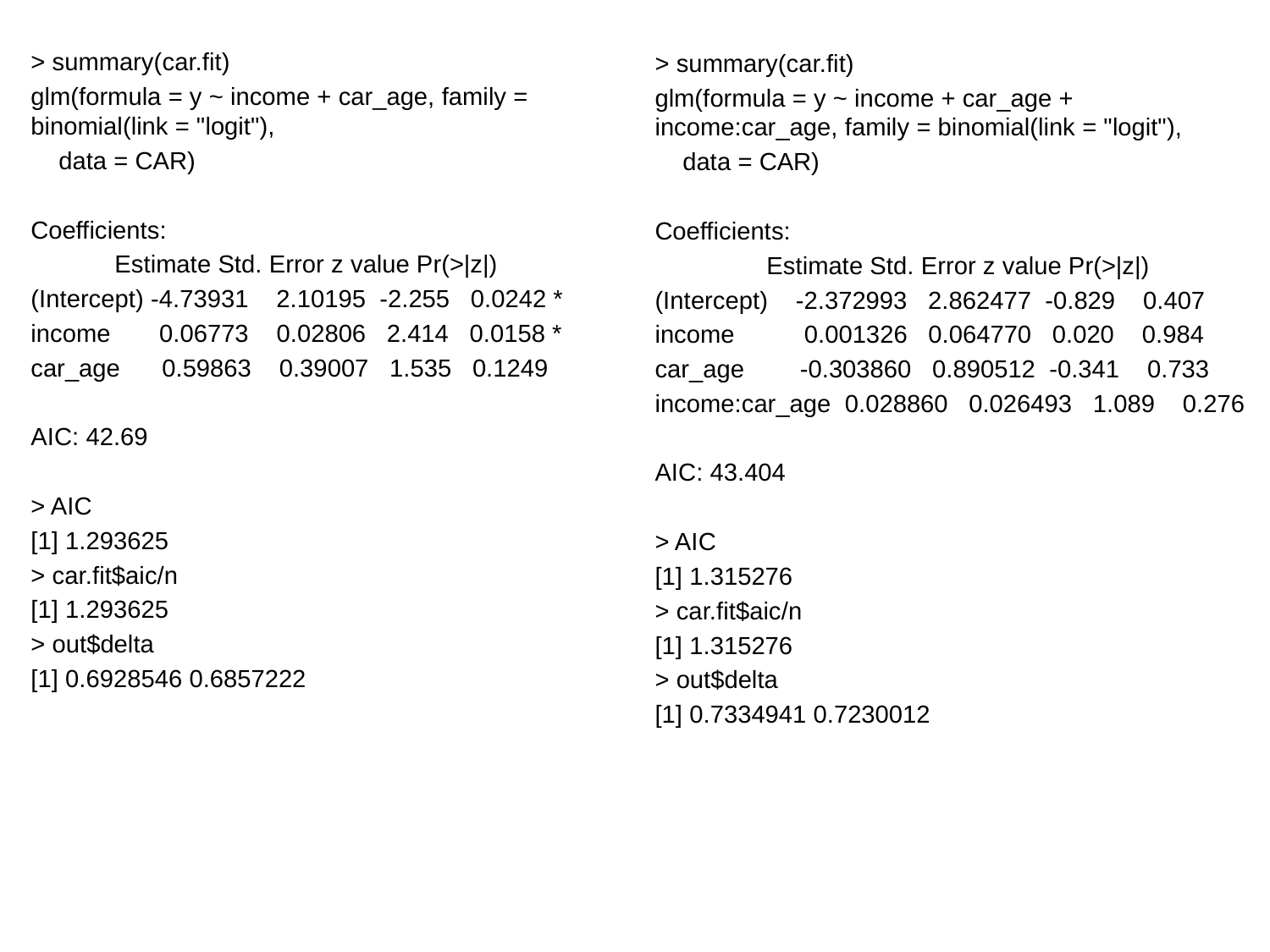

> summary(car.fit)
glm(formula = y ~ income + car_age, family = binomial(link = "logit"),
    data = CAR)

Coefficients:
            Estimate Std. Error z value Pr(>|z|)
(Intercept) -4.73931    2.10195  -2.255   0.0242 *
income       0.06773    0.02806   2.414   0.0158 *
car_age      0.59863    0.39007   1.535   0.1249

AIC: 42.69

> AIC
[1] 1.293625
> car.fit$aic/n
[1] 1.293625
> out$delta
[1] 0.6928546 0.6857222
> summary(car.fit)
glm(formula = y ~ income + car_age + income:car_age, family = binomial(link = "logit"),
    data = CAR)

Coefficients:
                Estimate Std. Error z value Pr(>|z|)
(Intercept)    -2.372993   2.862477  -0.829    0.407
income          0.001326   0.064770   0.020    0.984
car_age        -0.303860   0.890512  -0.341    0.733
income:car_age  0.028860   0.026493   1.089    0.276

AIC: 43.404

> AIC
[1] 1.315276
> car.fit$aic/n
[1] 1.315276
> out$delta
[1] 0.7334941 0.7230012